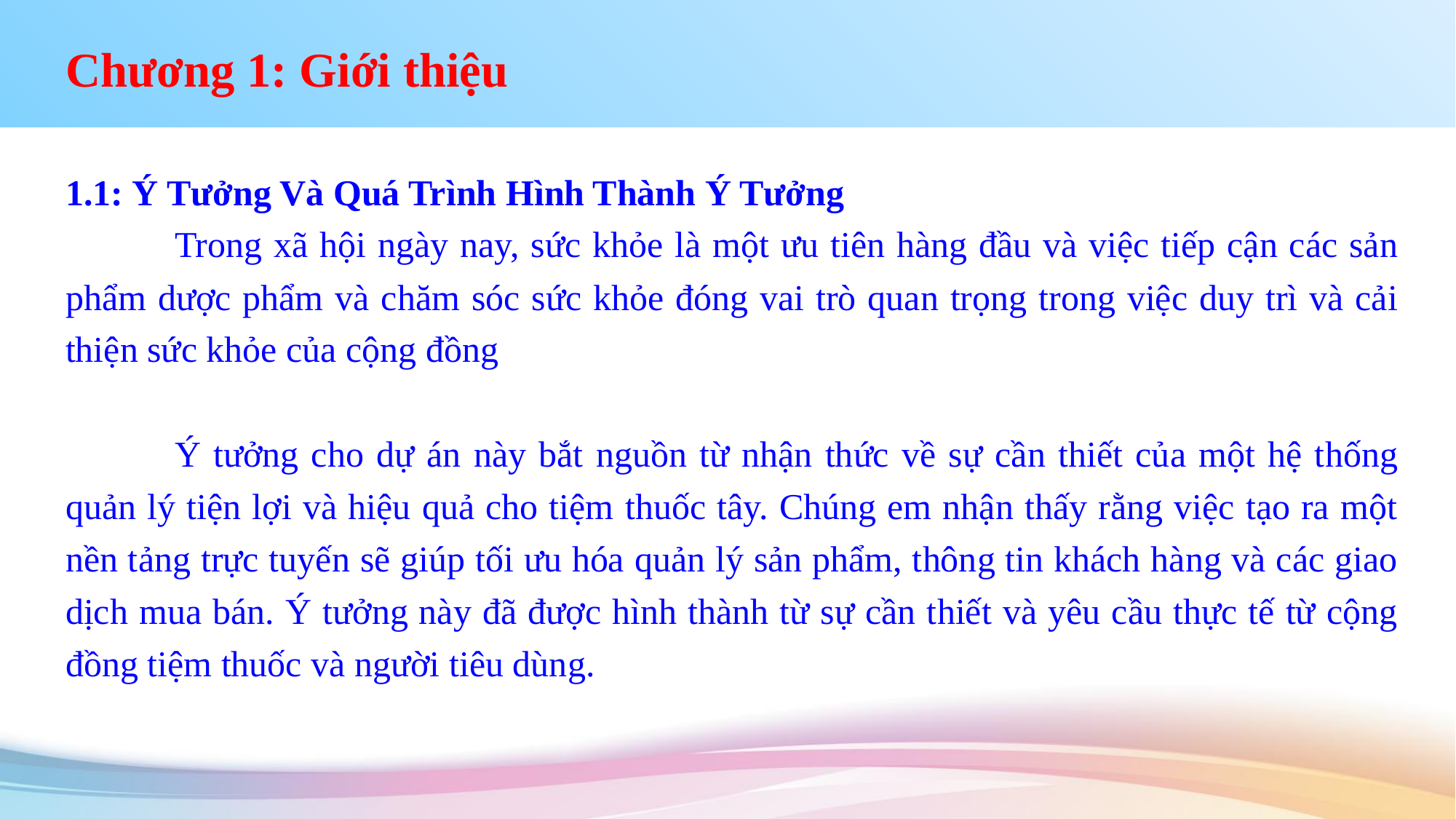

# Chương 1: Giới thiệu
1.1: Ý Tưởng Và Quá Trình Hình Thành Ý Tưởng
	Trong xã hội ngày nay, sức khỏe là một ưu tiên hàng đầu và việc tiếp cận các sản phẩm dược phẩm và chăm sóc sức khỏe đóng vai trò quan trọng trong việc duy trì và cải thiện sức khỏe của cộng đồng

	Ý tưởng cho dự án này bắt nguồn từ nhận thức về sự cần thiết của một hệ thống quản lý tiện lợi và hiệu quả cho tiệm thuốc tây. Chúng em nhận thấy rằng việc tạo ra một nền tảng trực tuyến sẽ giúp tối ưu hóa quản lý sản phẩm, thông tin khách hàng và các giao dịch mua bán. Ý tưởng này đã được hình thành từ sự cần thiết và yêu cầu thực tế từ cộng đồng tiệm thuốc và người tiêu dùng.

3